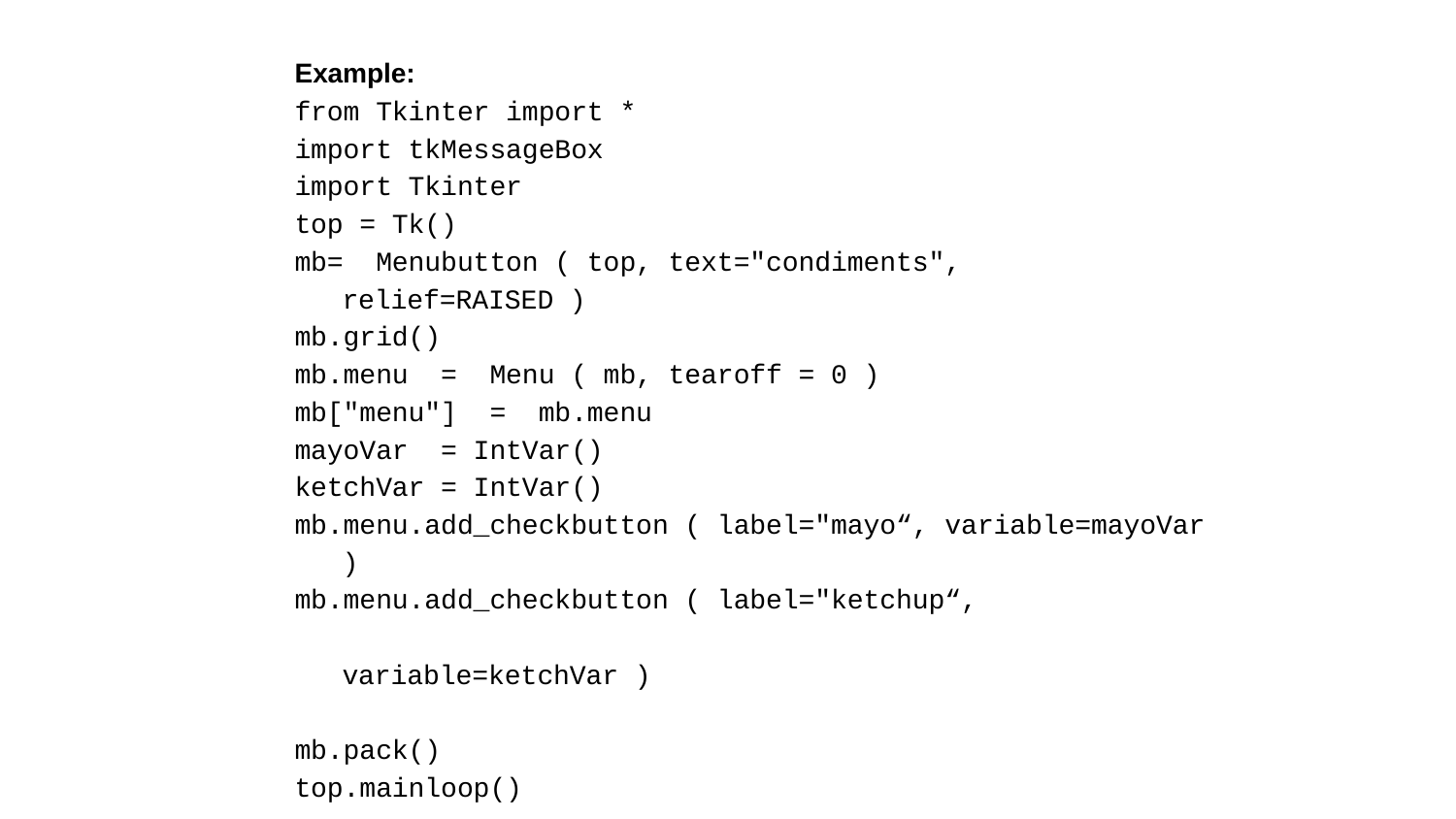

Example:
from Tkinter import *
import tkMessageBox
import Tkinter
top = Tk()
mb=  Menubutton ( top, text="condiments", relief=RAISED )
mb.grid()
mb.menu  =  Menu ( mb, tearoff = 0 )
mb["menu"]  =  mb.menu
mayoVar  = IntVar()
ketchVar = IntVar()
mb.menu.add_checkbutton ( label="mayo“, variable=mayoVar )
mb.menu.add_checkbutton ( label="ketchup“,                       					variable=ketchVar )

mb.pack()
top.mainloop()